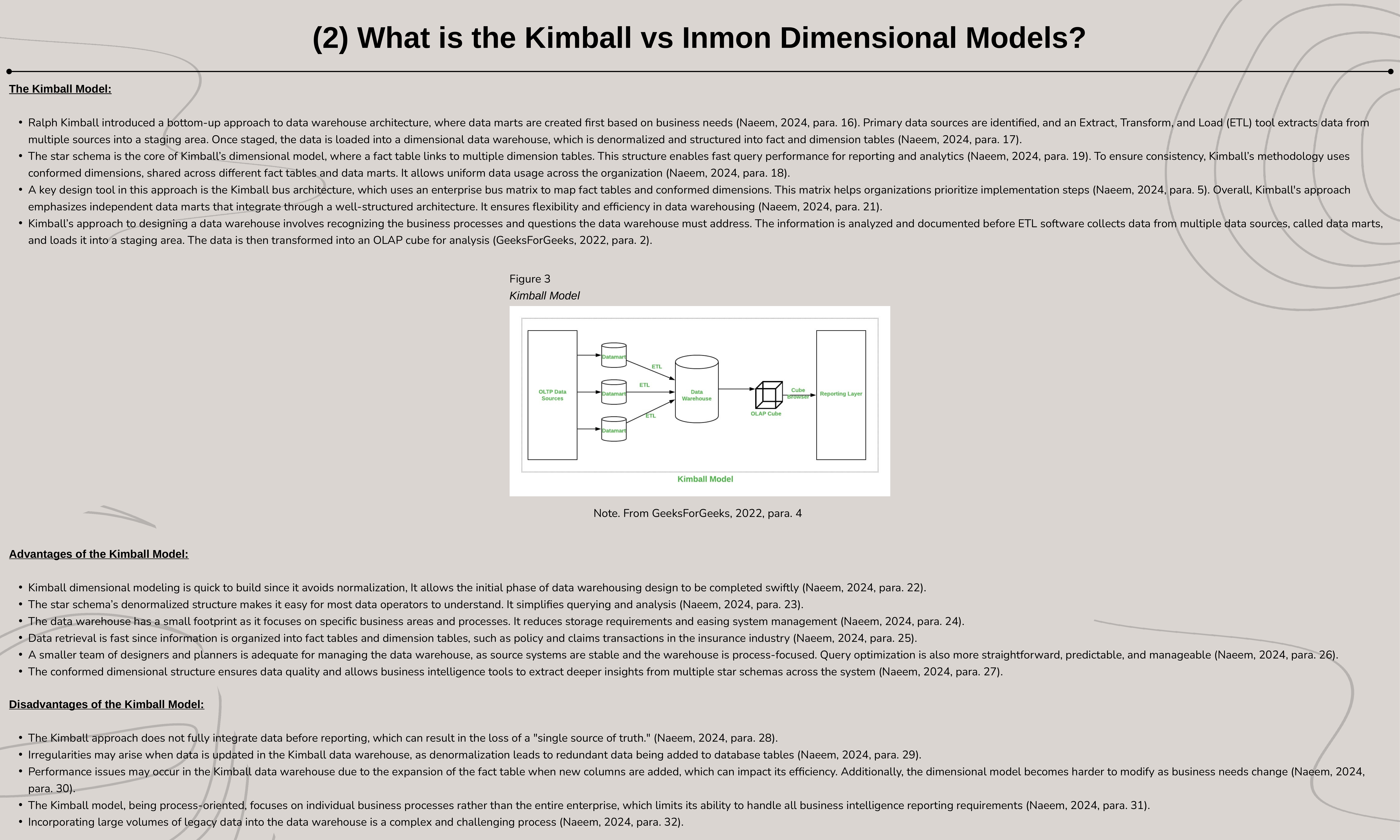

(2) What is the Kimball vs Inmon Dimensional Models?

The Kimball Model:

Ralph Kimball introduced a bottom-up approach to data warehouse architecture, where data marts are created first based on business needs (Naeem, 2024, para. 16). Primary data sources are identified, and an Extract, Transform, and Load (ETL) tool extracts data from multiple sources into a staging area. Once staged, the data is loaded into a dimensional data warehouse, which is denormalized and structured into fact and dimension tables (Naeem, 2024, para. 17).
The star schema is the core of Kimball’s dimensional model, where a fact table links to multiple dimension tables. This structure enables fast query performance for reporting and analytics (Naeem, 2024, para. 19). To ensure consistency, Kimball’s methodology uses conformed dimensions, shared across different fact tables and data marts. It allows uniform data usage across the organization (Naeem, 2024, para. 18).
A key design tool in this approach is the Kimball bus architecture, which uses an enterprise bus matrix to map fact tables and conformed dimensions. This matrix helps organizations prioritize implementation steps (Naeem, 2024, para. 5). Overall, Kimball's approach emphasizes independent data marts that integrate through a well-structured architecture. It ensures flexibility and efficiency in data warehousing (Naeem, 2024, para. 21).
Kimball’s approach to designing a data warehouse involves recognizing the business processes and questions the data warehouse must address. The information is analyzed and documented before ETL software collects data from multiple data sources, called data marts, and loads it into a staging area. The data is then transformed into an OLAP cube for analysis (GeeksForGeeks, 2022, para. 2).
Figure 3
Kimball Model

Note. From GeeksForGeeks, 2022, para. 4

Advantages of the Kimball Model:

Kimball dimensional modeling is quick to build since it avoids normalization, It allows the initial phase of data warehousing design to be completed swiftly (Naeem, 2024, para. 22).
The star schema’s denormalized structure makes it easy for most data operators to understand. It simplifies querying and analysis (Naeem, 2024, para. 23).
The data warehouse has a small footprint as it focuses on specific business areas and processes. It reduces storage requirements and easing system management (Naeem, 2024, para. 24).
Data retrieval is fast since information is organized into fact tables and dimension tables, such as policy and claims transactions in the insurance industry (Naeem, 2024, para. 25).
A smaller team of designers and planners is adequate for managing the data warehouse, as source systems are stable and the warehouse is process-focused. Query optimization is also more straightforward, predictable, and manageable (Naeem, 2024, para. 26).
The conformed dimensional structure ensures data quality and allows business intelligence tools to extract deeper insights from multiple star schemas across the system (Naeem, 2024, para. 27).

Disadvantages of the Kimball Model:

The Kimball approach does not fully integrate data before reporting, which can result in the loss of a "single source of truth." (Naeem, 2024, para. 28).
Irregularities may arise when data is updated in the Kimball data warehouse, as denormalization leads to redundant data being added to database tables (Naeem, 2024, para. 29).
Performance issues may occur in the Kimball data warehouse due to the expansion of the fact table when new columns are added, which can impact its efficiency. Additionally, the dimensional model becomes harder to modify as business needs change (Naeem, 2024, para. 30).
The Kimball model, being process-oriented, focuses on individual business processes rather than the entire enterprise, which limits its ability to handle all business intelligence reporting requirements (Naeem, 2024, para. 31).
Incorporating large volumes of legacy data into the data warehouse is a complex and challenging process (Naeem, 2024, para. 32).